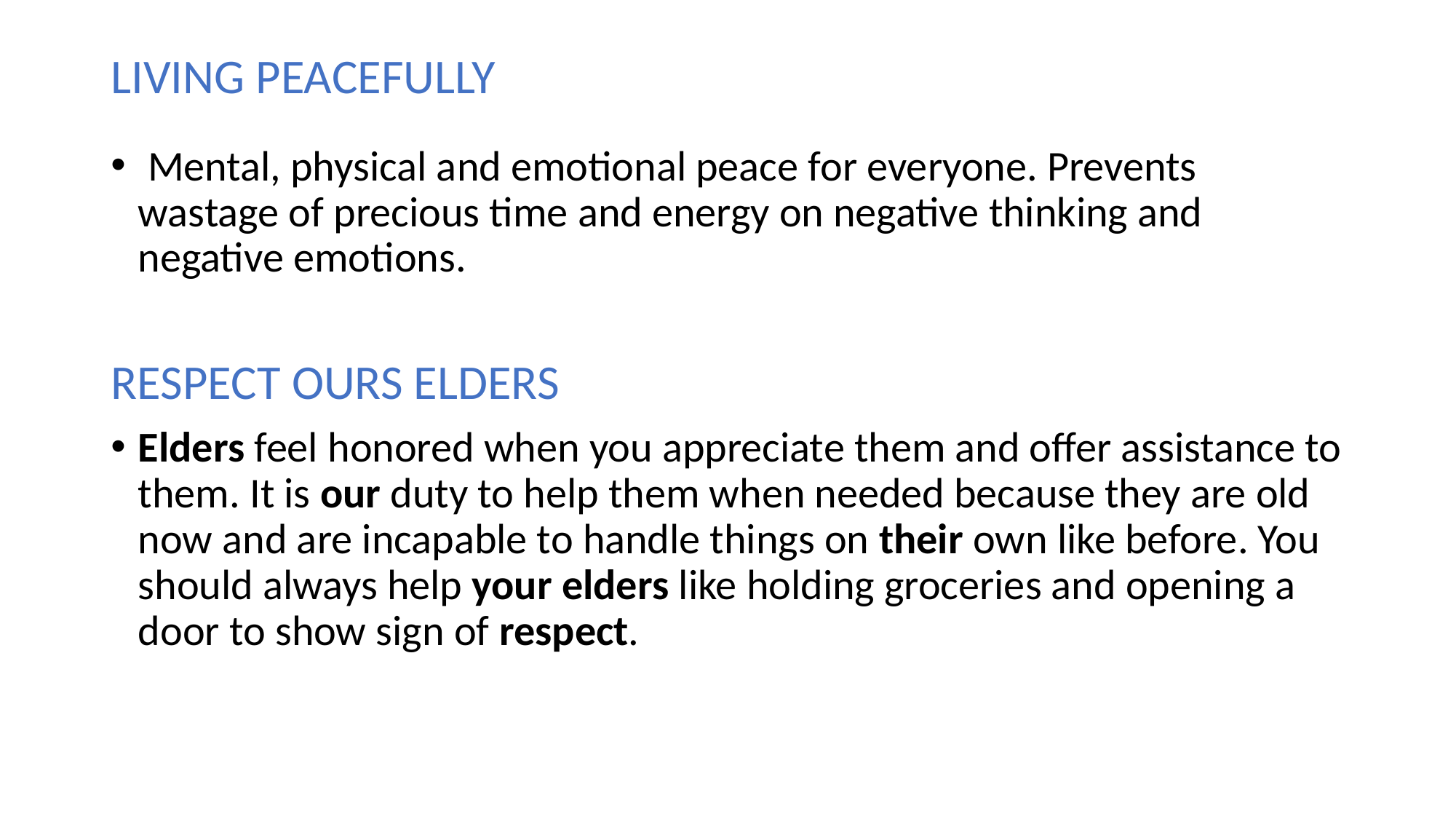

# LIVING PEACEFULLY
 Mental, physical and emotional peace for everyone. Prevents wastage of precious time and energy on negative thinking and negative emotions.

RESPECT OURS ELDERS
Elders feel honored when you appreciate them and offer assistance to them. It is our duty to help them when needed because they are old now and are incapable to handle things on their own like before. You should always help your elders like holding groceries and opening a door to show sign of respect.